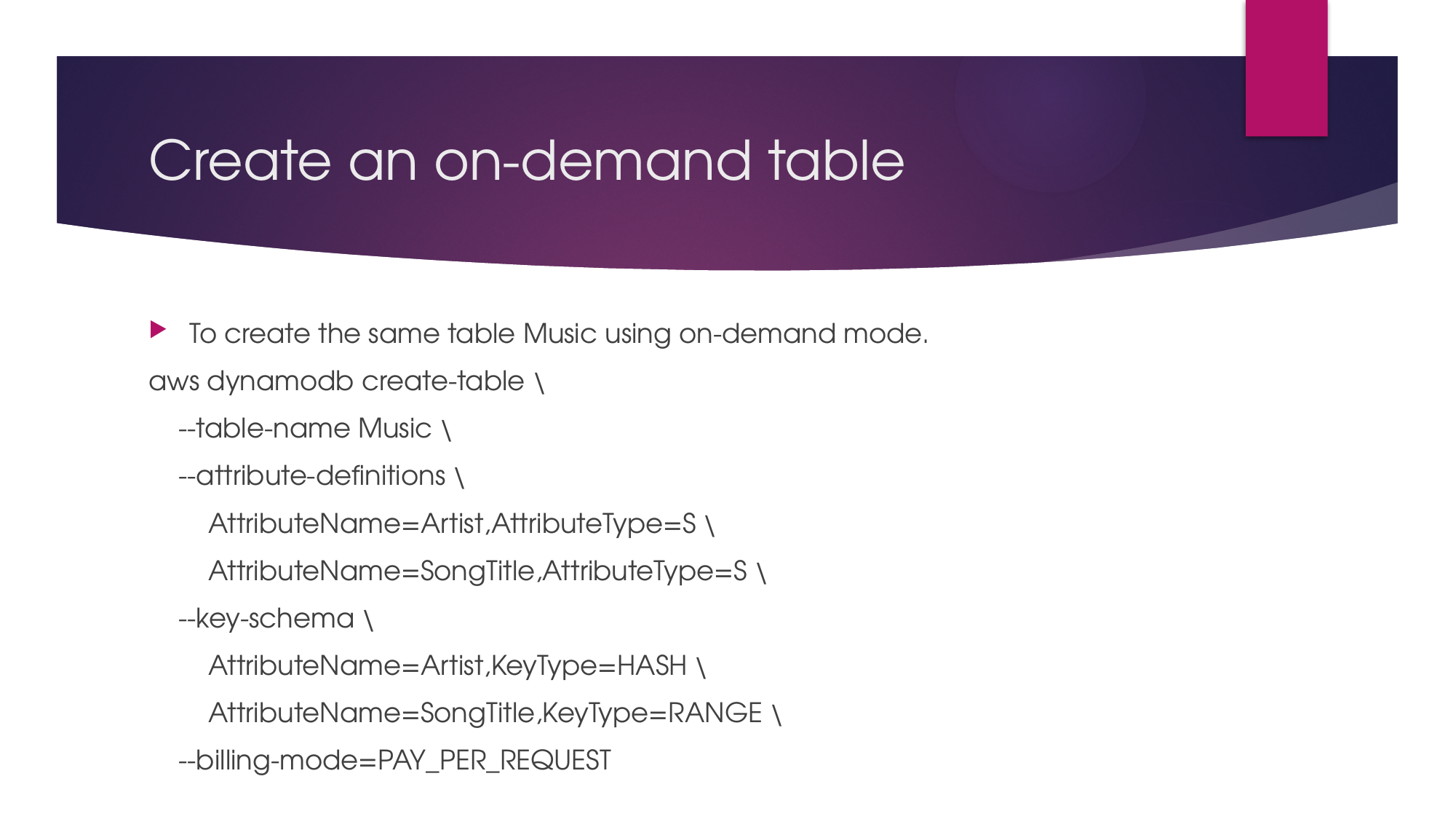

# Create an on-demand table
To create the same table Music using on-demand mode.
aws dynamodb create-table \
    --table-name Music \
    --attribute-definitions \
        AttributeName=Artist,AttributeType=S \
        AttributeName=SongTitle,AttributeType=S \
    --key-schema \
        AttributeName=Artist,KeyType=HASH \
        AttributeName=SongTitle,KeyType=RANGE \
    --billing-mode=PAY_PER_REQUEST